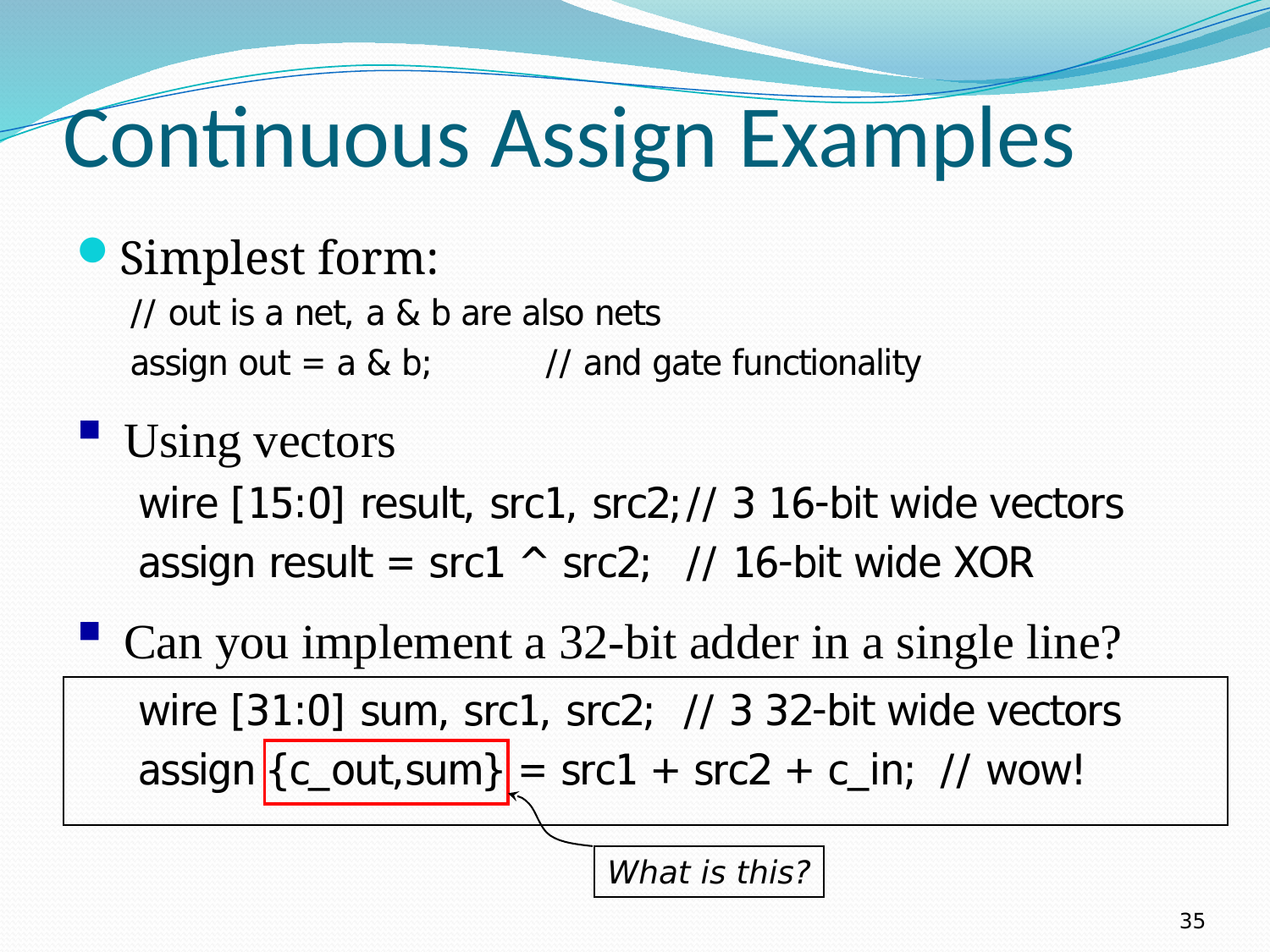

# Continuous Assign Examples
Simplest form:
// out is a net, a & b are also nets
assign out = a & b;	// and gate functionality

Using vectors
wire [15:0] result, src1, src2;	// 3 16-bit wide vectors
assign result = src1 ^ src2;	// 16-bit wide XOR

Can you implement a 32-bit adder in a single line?

wire [31:0] sum, src1, src2;  // 3 32-bit wide vectors
assign {c_out,sum} = src1 + src2 + c_in;	// wow!

What is this?
35